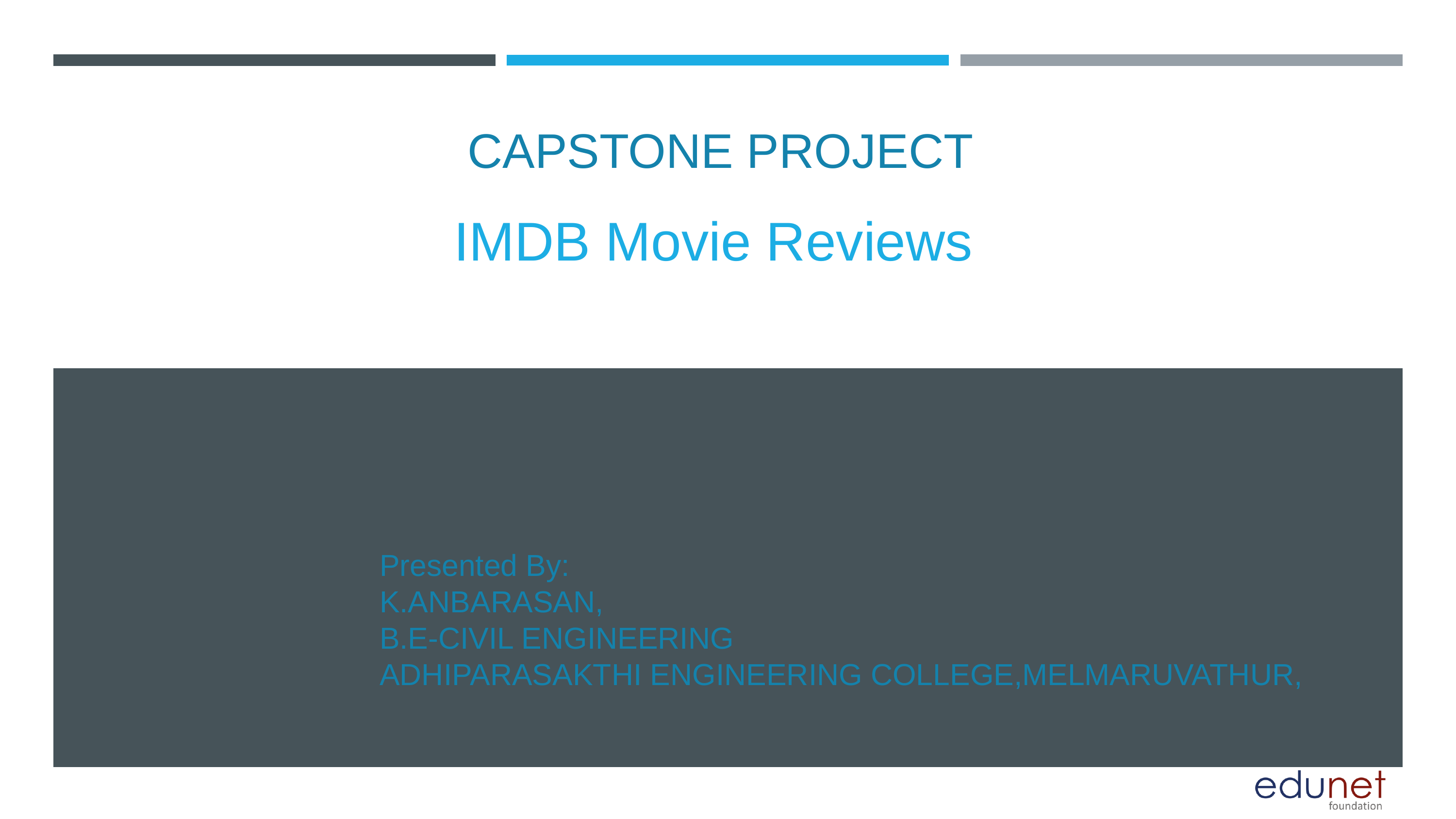

CAPSTONE PROJECT
IMDB Movie Reviews

Presented By:
K.ANBARASAN,
B.E-CIVIL ENGINEERING
ADHIPARASAKTHI ENGINEERING COLLEGE,MELMARUVATHUR,